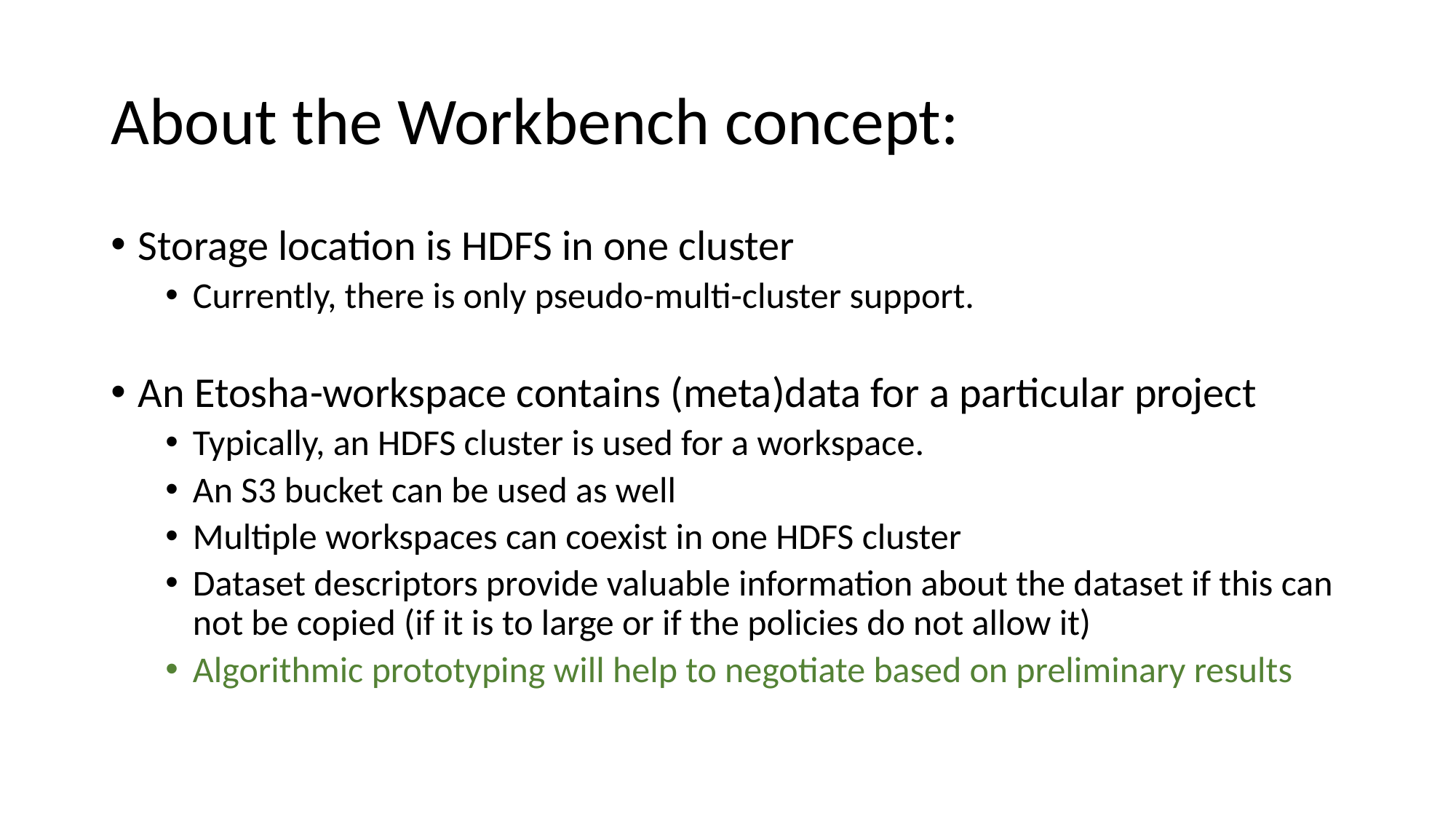

# About the Workbench concept:
Storage location is HDFS in one cluster
Currently, there is only pseudo-multi-cluster support.
An Etosha-workspace contains (meta)data for a particular project
Typically, an HDFS cluster is used for a workspace.
An S3 bucket can be used as well
Multiple workspaces can coexist in one HDFS cluster
Dataset descriptors provide valuable information about the dataset if this can not be copied (if it is to large or if the policies do not allow it)
Algorithmic prototyping will help to negotiate based on preliminary results